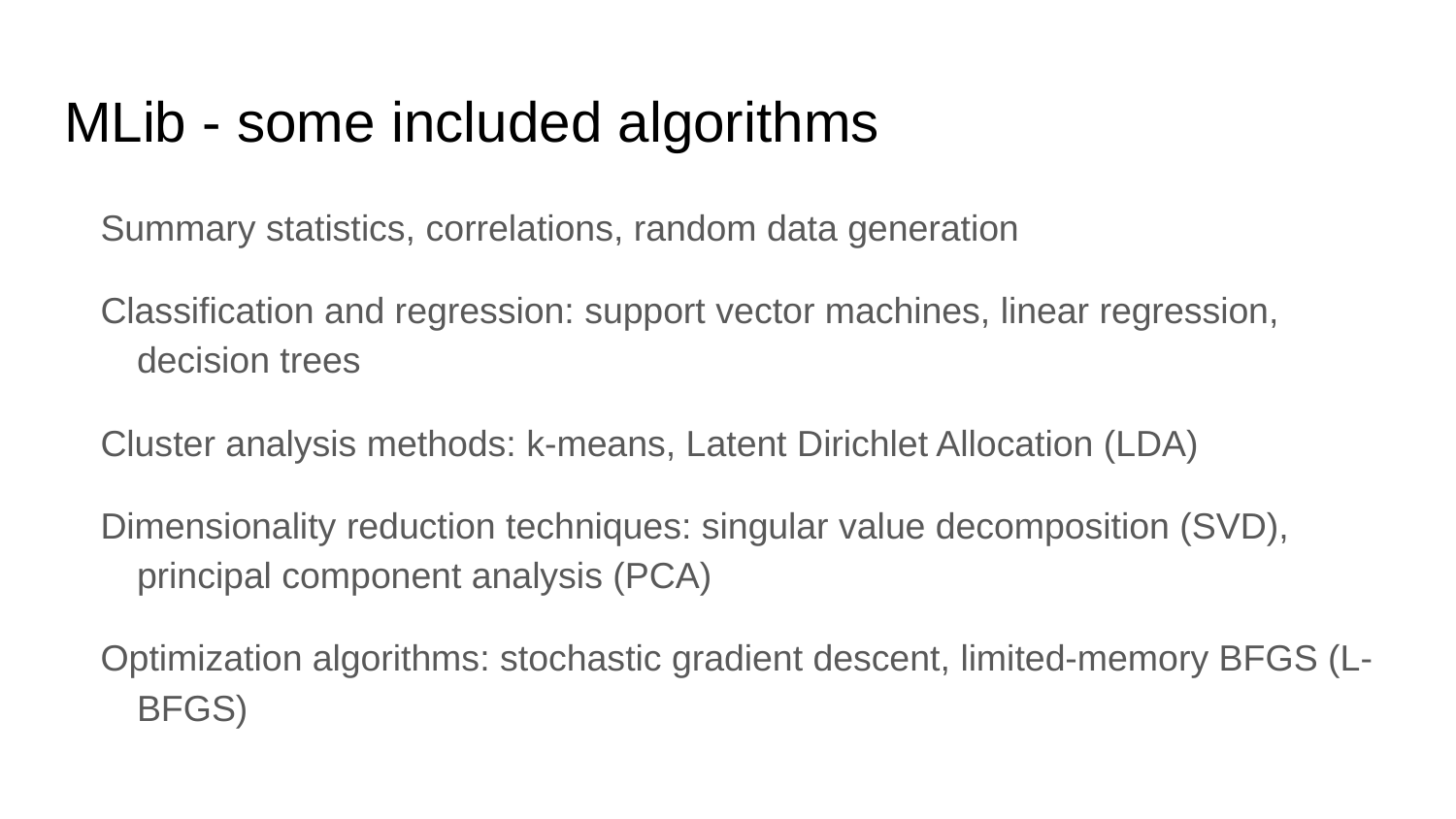

# MLib - some included algorithms
Summary statistics, correlations, random data generation
Classification and regression: support vector machines, linear regression, decision trees
Cluster analysis methods: k-means, Latent Dirichlet Allocation (LDA)
Dimensionality reduction techniques: singular value decomposition (SVD), principal component analysis (PCA)
Optimization algorithms: stochastic gradient descent, limited-memory BFGS (L-BFGS)